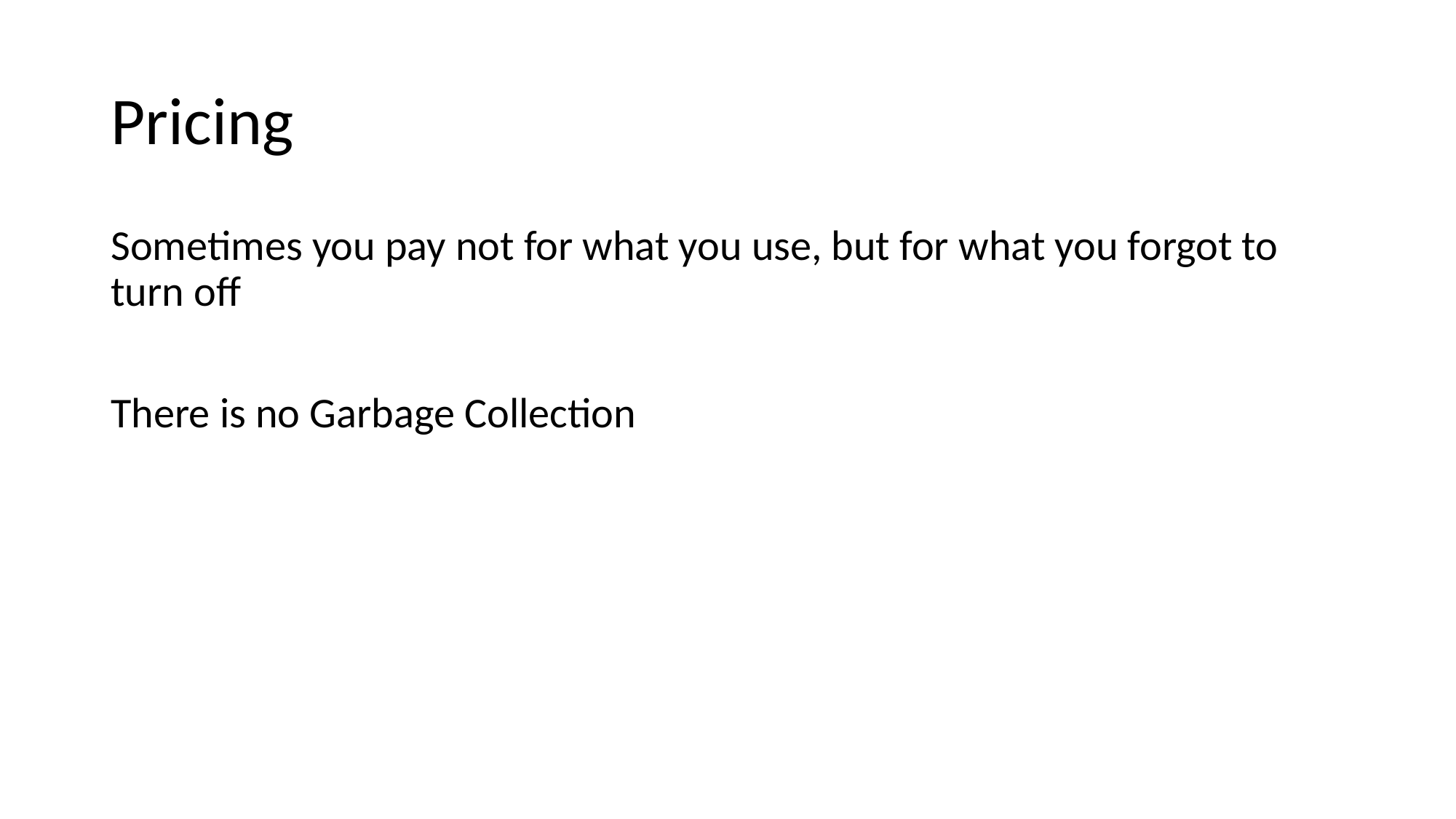

# Pricing
Sometimes you pay not for what you use, but for what you forgot to turn off

There is no Garbage Collection